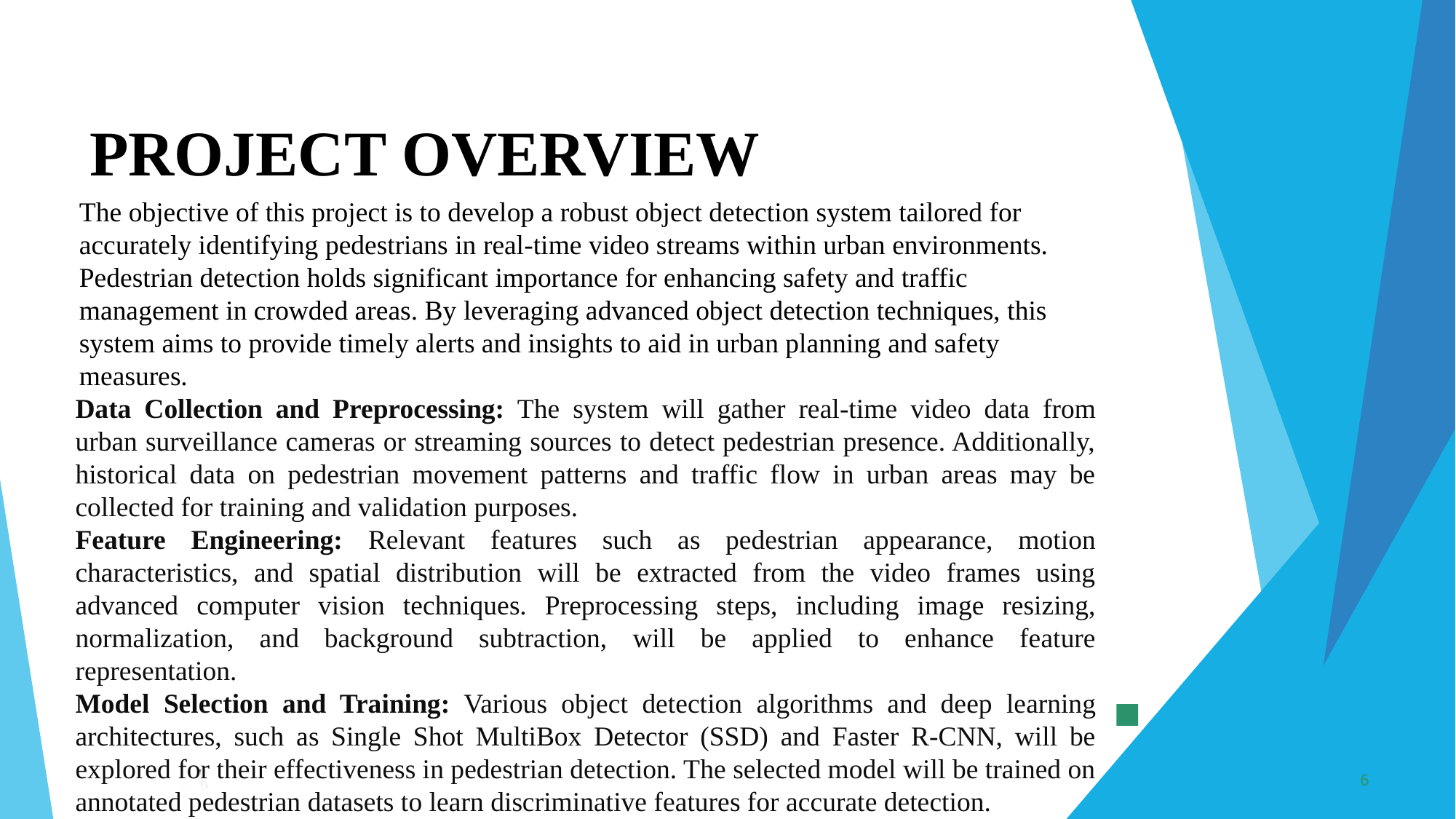

PROJECT
OVERVIEW
The objective of this project is to develop a robust object detection system tailored for accurately identifying pedestrians in real-time video streams within urban environments. Pedestrian detection holds significant importance for enhancing safety and traffic management in crowded areas. By leveraging advanced object detection techniques, this system aims to provide timely alerts and insights to aid in urban planning and safety measures.

Data Collection and Preprocessing: The system will gather real-time video data from urban surveillance cameras or streaming sources to detect pedestrian presence. Additionally, historical data on pedestrian movement patterns and traffic flow in urban areas may be collected for training and validation purposes.
Feature Engineering: Relevant features such as pedestrian appearance, motion characteristics, and spatial distribution will be extracted from the video frames using advanced computer vision techniques. Preprocessing steps, including image resizing, normalization, and background subtraction, will be applied to enhance feature representation.
Model Selection and Training: Various object detection algorithms and deep learning architectures, such as Single Shot MultiBox Detector (SSD) and Faster R-CNN, will be explored for their effectiveness in pedestrian detection. The selected model will be trained on annotated pedestrian datasets to learn discriminative features for accurate detection.

6
3/21/2024   Annual Review